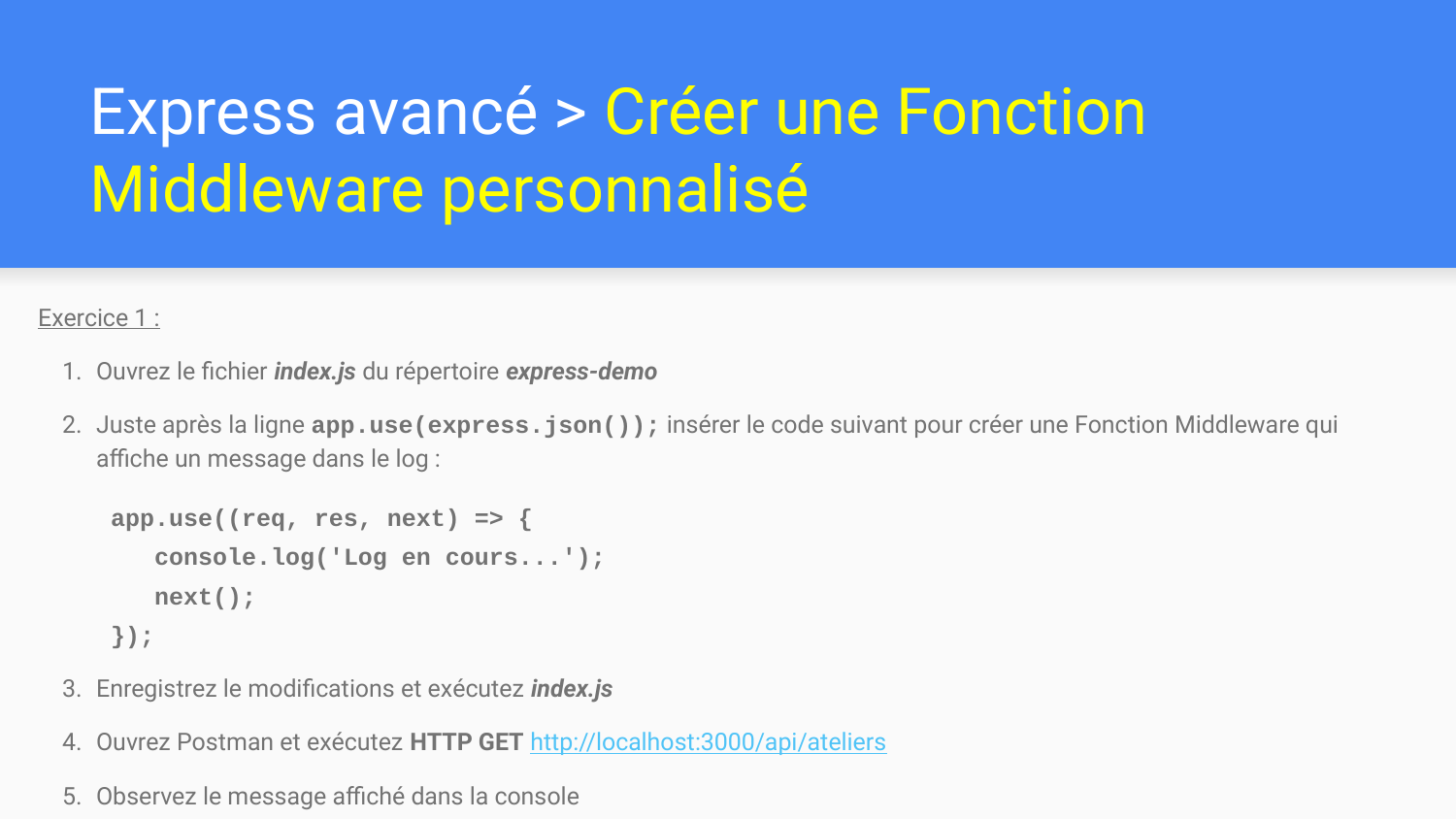

# Express avancé > Créer une Fonction Middleware personnalisé
Exercice 1 :
Ouvrez le fichier index.js du répertoire express-demo
Juste après la ligne app.use(express.json()); insérer le code suivant pour créer une Fonction Middleware qui affiche un message dans le log :
app.use((req, res, next) => {
   console.log('Log en cours...');
   next();
});
Enregistrez le modifications et exécutez index.js
Ouvrez Postman et exécutez HTTP GET http://localhost:3000/api/ateliers
Observez le message affiché dans la console